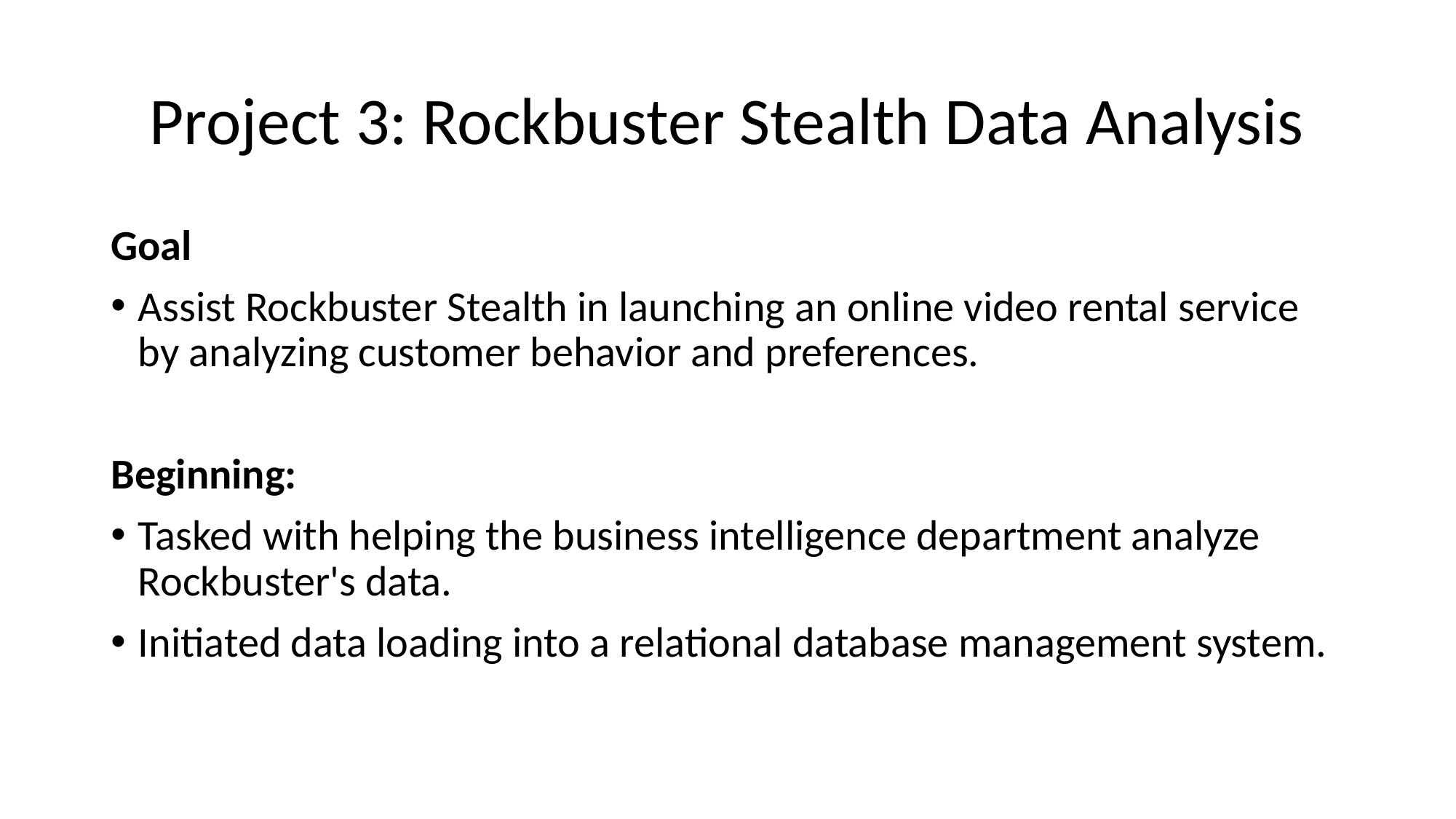

# Project 3: Rockbuster Stealth Data Analysis
Goal
Assist Rockbuster Stealth in launching an online video rental service by analyzing customer behavior and preferences.

Beginning:
Tasked with helping the business intelligence department analyze Rockbuster's data.
Initiated data loading into a relational database management system.